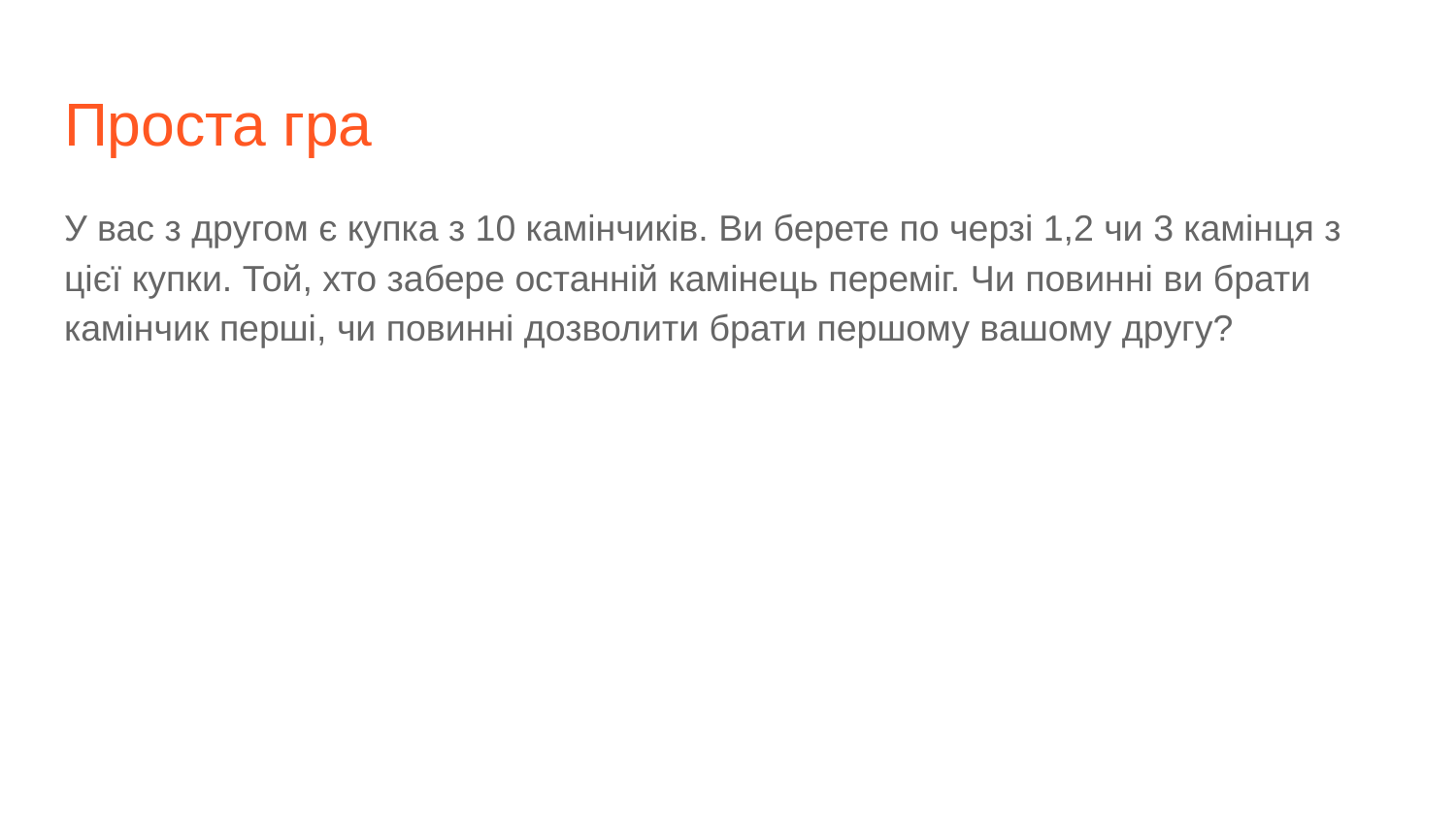

# Проста гра
У вас з другом є купка з 10 камінчиків. Ви берете по черзі 1,2 чи 3 камінця з цієї купки. Той, хто забере останній камінець переміг. Чи повинні ви брати камінчик перші, чи повинні дозволити брати першому вашому другу?